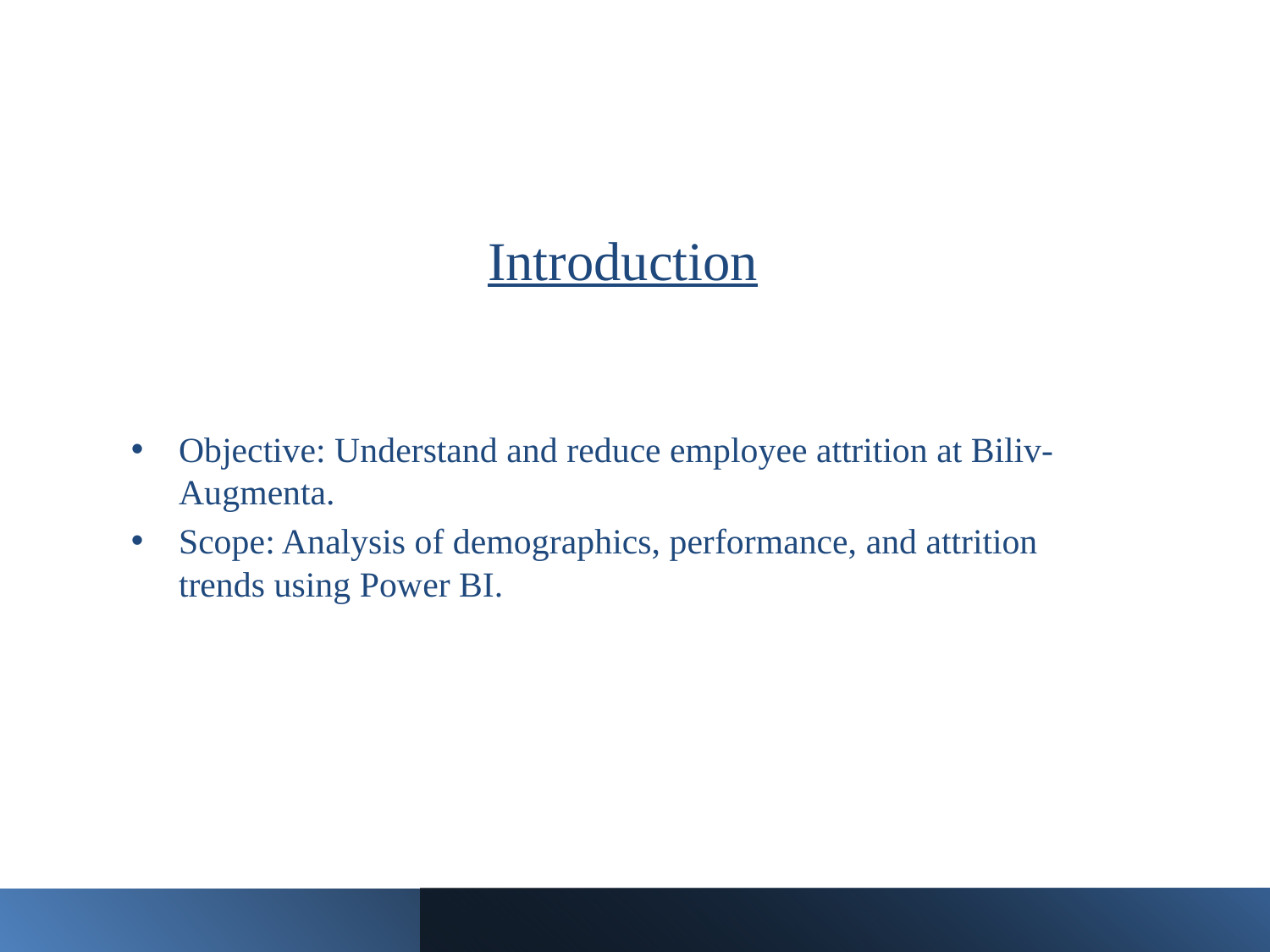

# Introduction

Objective: Understand and reduce employee attrition at Biliv-Augmenta.
Scope: Analysis of demographics, performance, and attrition trends using Power BI.